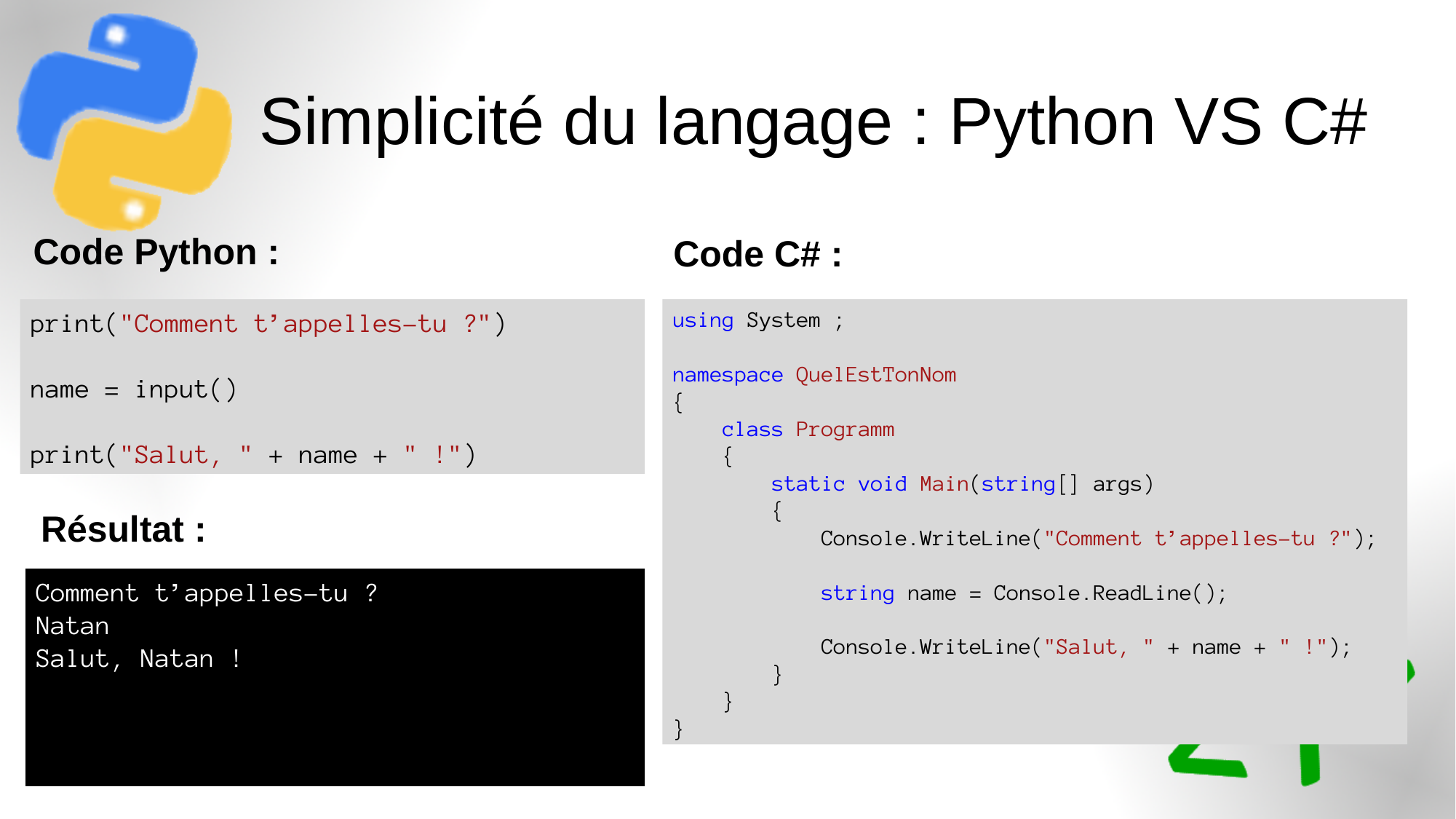

# Simplicité du langage : Python VS C#
Code Python :
Code C# :
print("Comment t’appelles-tu ?")

name = input()

print("Salut, " + name + " !")
using System ;

namespace QuelEstTonNom
{
    class Programm
    {
        static void Main(string[] args)
        {
            Console.WriteLine("Comment t’appelles-tu ?");

            string name = Console.ReadLine();

            Console.WriteLine("Salut, " + name + " !");
        }
    }
}
Résultat :
Comment t’appelles-tu ?
Natan
Salut, Natan !